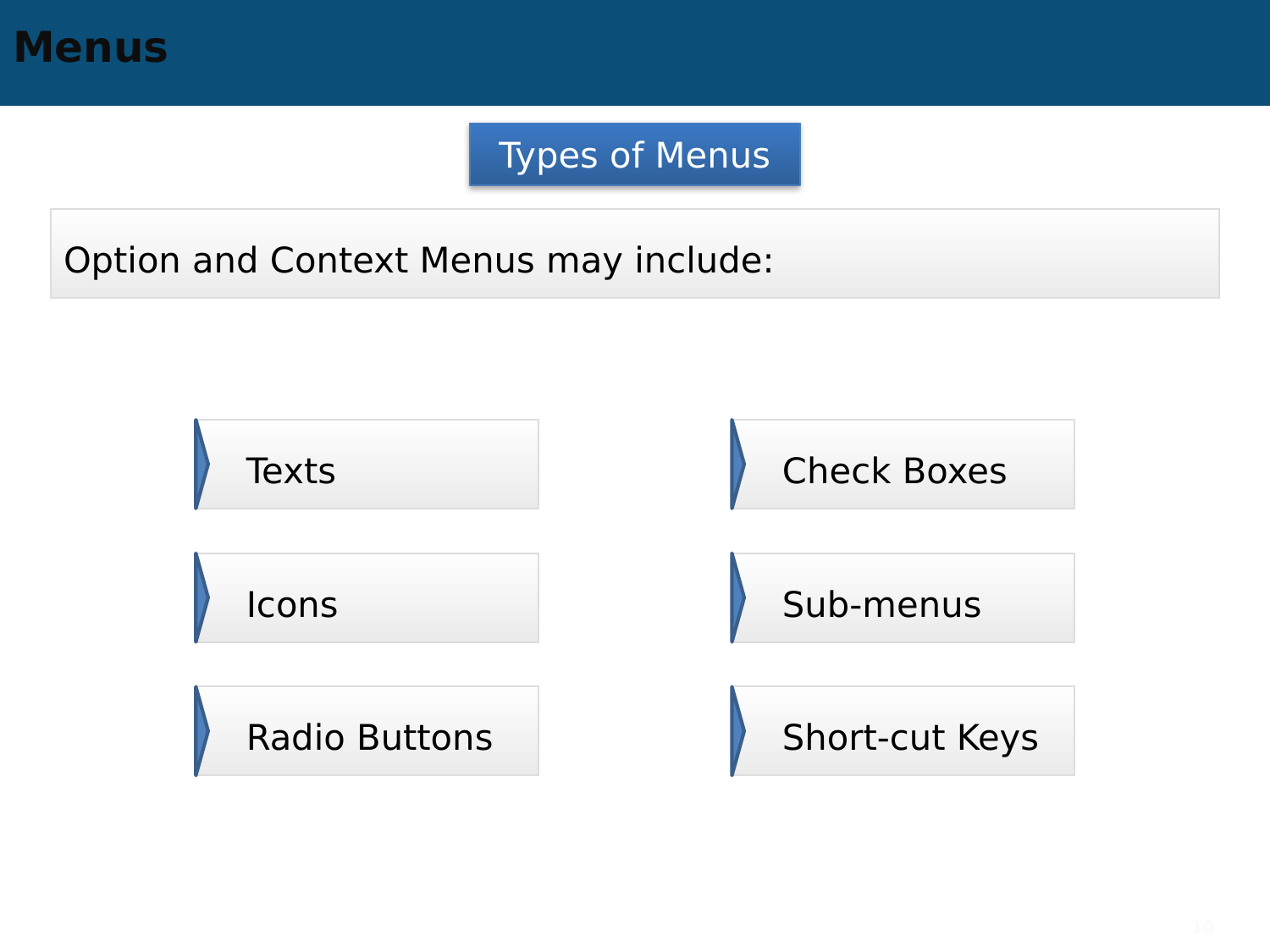

# Menus
Types of Menus
Option and Context Menus may include:
Texts

Check Boxes

Icons

Sub-menus

Radio Buttons

Short-cut Keys